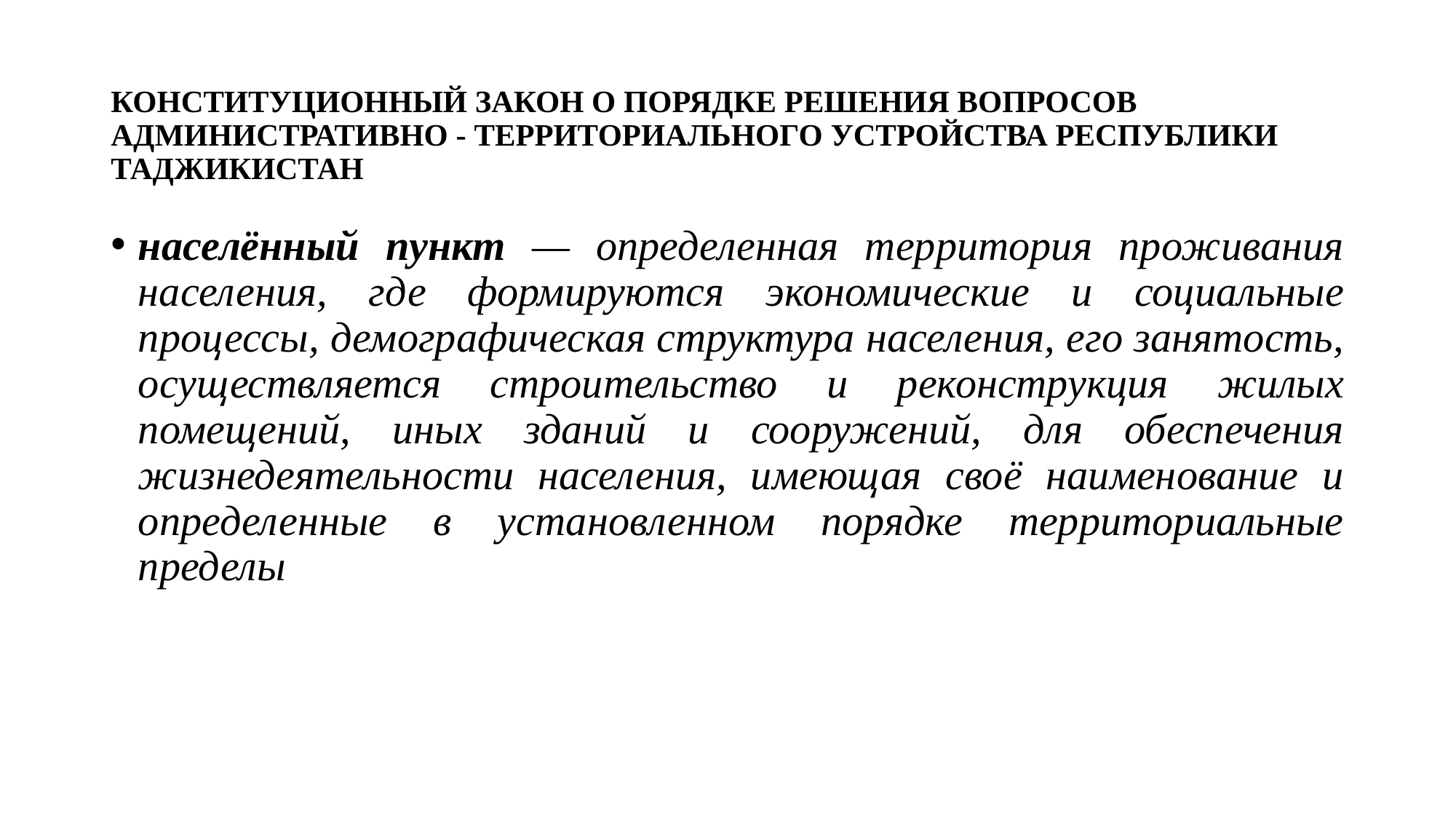

# КОНСТИТУЦИОННЫЙ ЗАКОН О ПОРЯДКЕ РЕШЕНИЯ ВОПРОСОВ АДМИНИСТРАТИВНО - ТЕРРИТОРИАЛЬНОГО УСТРОЙСТВА РЕСПУБЛИКИ ТАДЖИКИСТАН
населённый пункт — определенная территория проживания населения, где формируются экономические и социальные процессы, демографическая структура населения, его занятость, осуществляется строительство и реконструкция жилых помещений, иных зданий и сооружений, для обеспечения жизнедеятельности населения, имеющая своё наименование и определенные в установленном порядке территориальные пределы